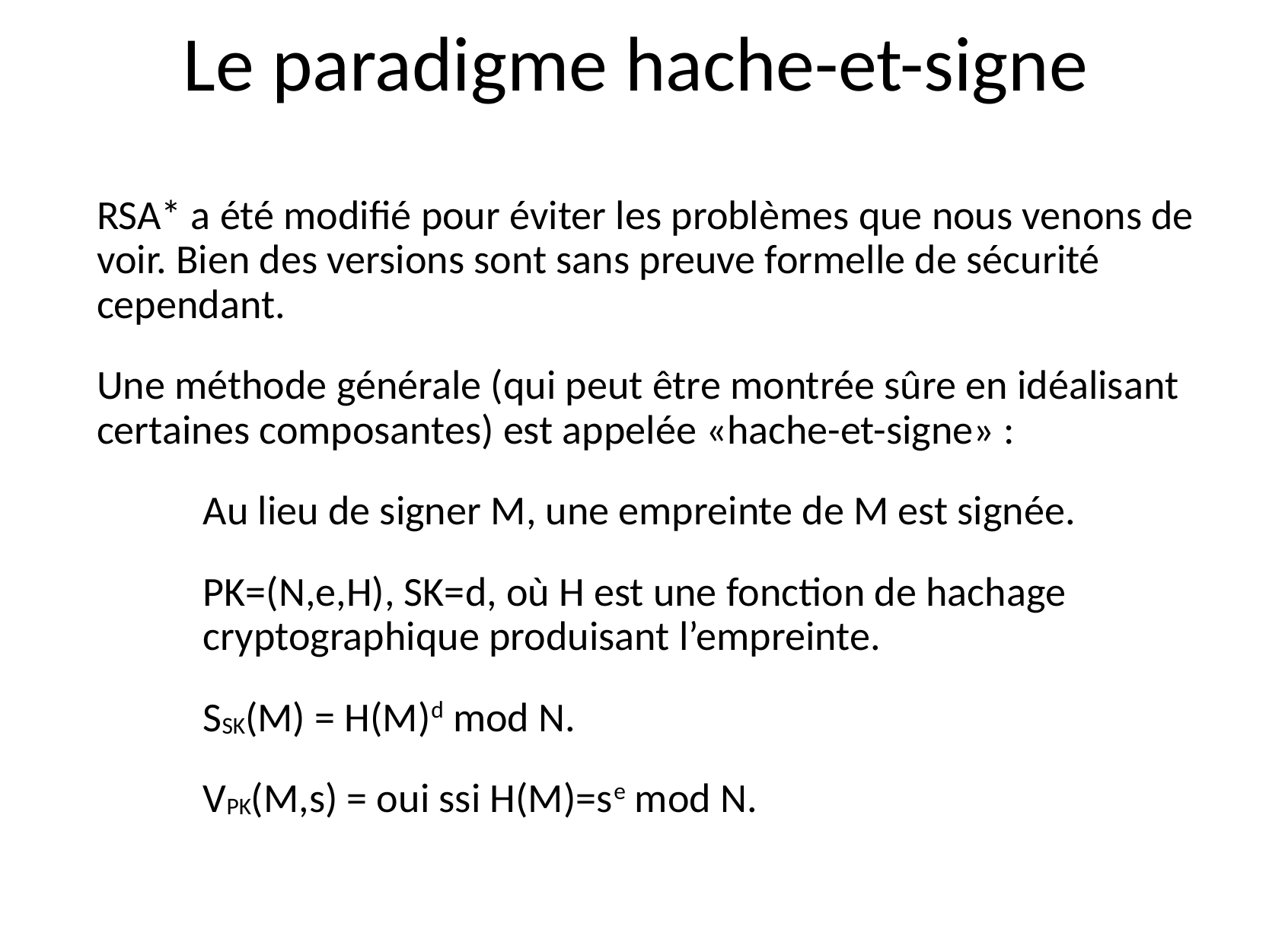

# Le paradigme hache-et-signe
RSA* a été modifié pour éviter les problèmes que nous venons de voir. Bien des versions sont sans preuve formelle de sécurité cependant.
Une méthode générale (qui peut être montrée sûre en idéalisant certaines composantes) est appelée «hache-et-signe» :
Au lieu de signer M, une empreinte de M est signée.
PK=(N,e,H), SK=d, où H est une fonction de hachage cryptographique produisant l’empreinte.
SSK(M) = H(M)d mod N.
VPK(M,s) = oui ssi H(M)=se mod N.